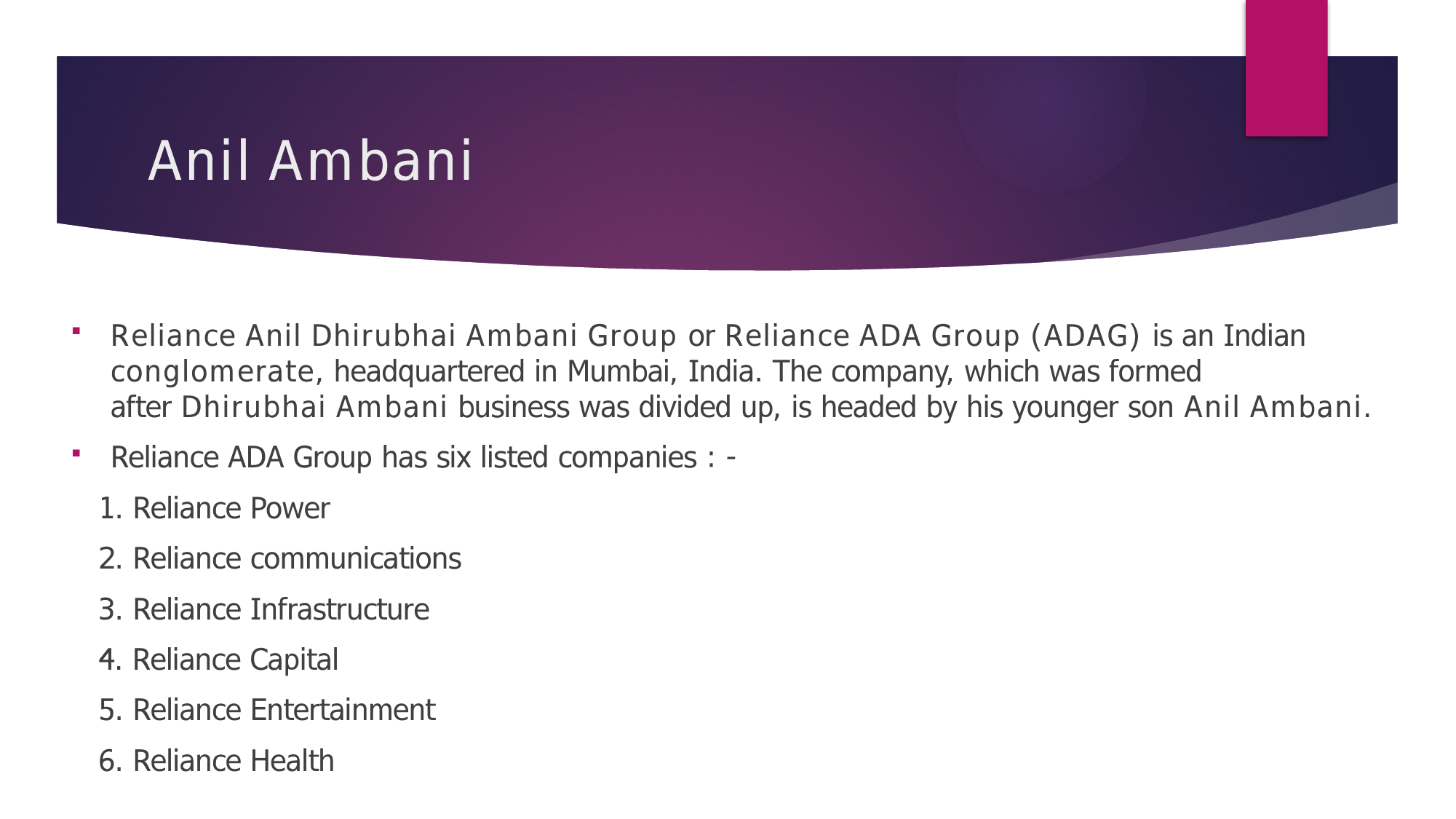

# Anil Ambani
Reliance Anil Dhirubhai Ambani Group or Reliance ADA Group (ADAG) is an Indian conglomerate, headquartered in Mumbai, India. The company, which was formed after Dhirubhai Ambani business was divided up, is headed by his younger son Anil Ambani.
Reliance ADA Group has six listed companies : -
   1. Reliance Power
   2. Reliance communications
   3. Reliance Infrastructure
   4. Reliance Capital
   5. Reliance Entertainment
   6. Reliance Health